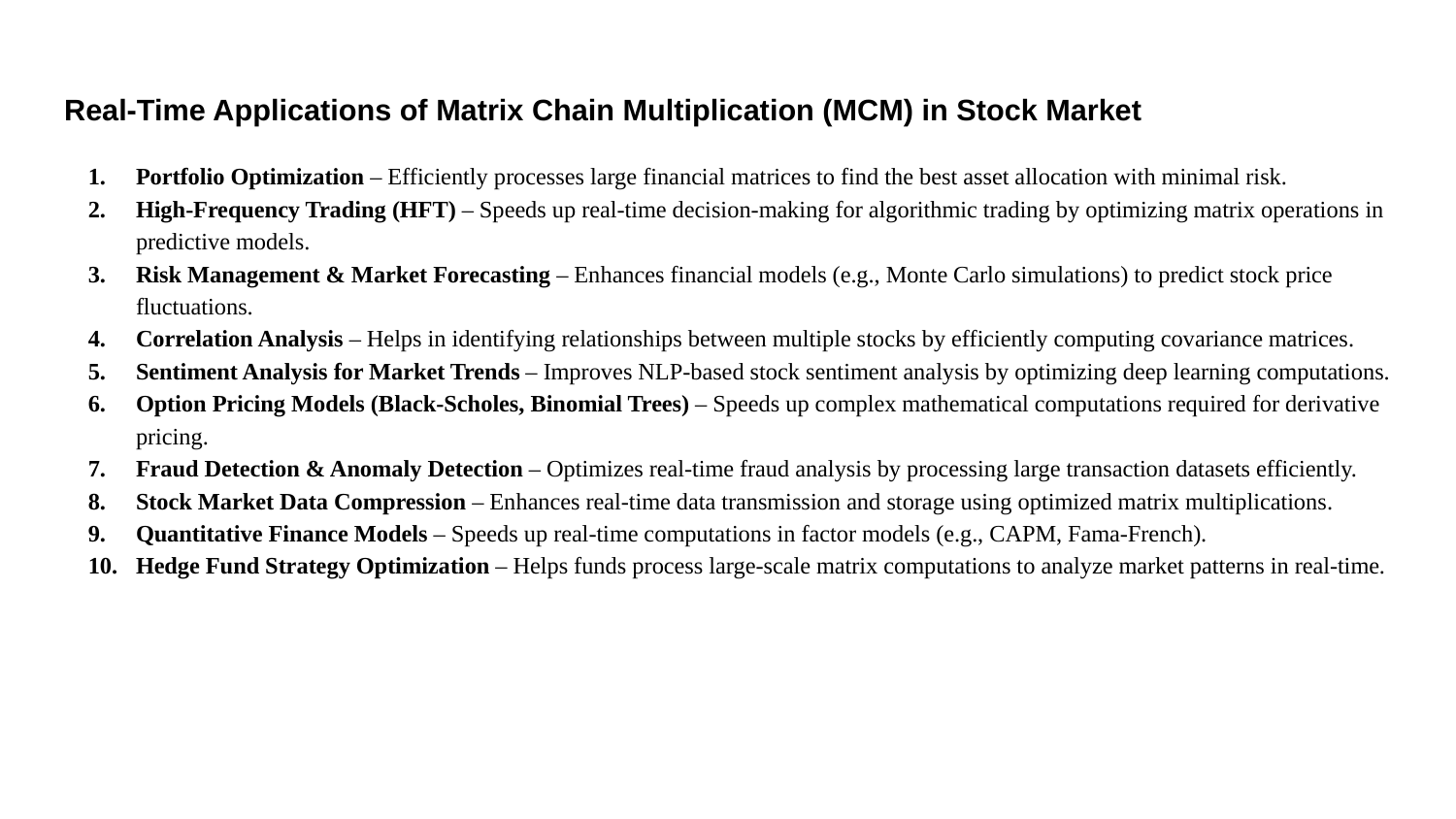

# Real-Time Applications of Matrix Chain Multiplication (MCM) in Stock Market

Portfolio Optimization – Efficiently processes large financial matrices to find the best asset allocation with minimal risk.
High-Frequency Trading (HFT) – Speeds up real-time decision-making for algorithmic trading by optimizing matrix operations in predictive models.
Risk Management & Market Forecasting – Enhances financial models (e.g., Monte Carlo simulations) to predict stock price fluctuations.
Correlation Analysis – Helps in identifying relationships between multiple stocks by efficiently computing covariance matrices.
Sentiment Analysis for Market Trends – Improves NLP-based stock sentiment analysis by optimizing deep learning computations.
Option Pricing Models (Black-Scholes, Binomial Trees) – Speeds up complex mathematical computations required for derivative pricing.
Fraud Detection & Anomaly Detection – Optimizes real-time fraud analysis by processing large transaction datasets efficiently.
Stock Market Data Compression – Enhances real-time data transmission and storage using optimized matrix multiplications.
Quantitative Finance Models – Speeds up real-time computations in factor models (e.g., CAPM, Fama-French).
Hedge Fund Strategy Optimization – Helps funds process large-scale matrix computations to analyze market patterns in real-time.